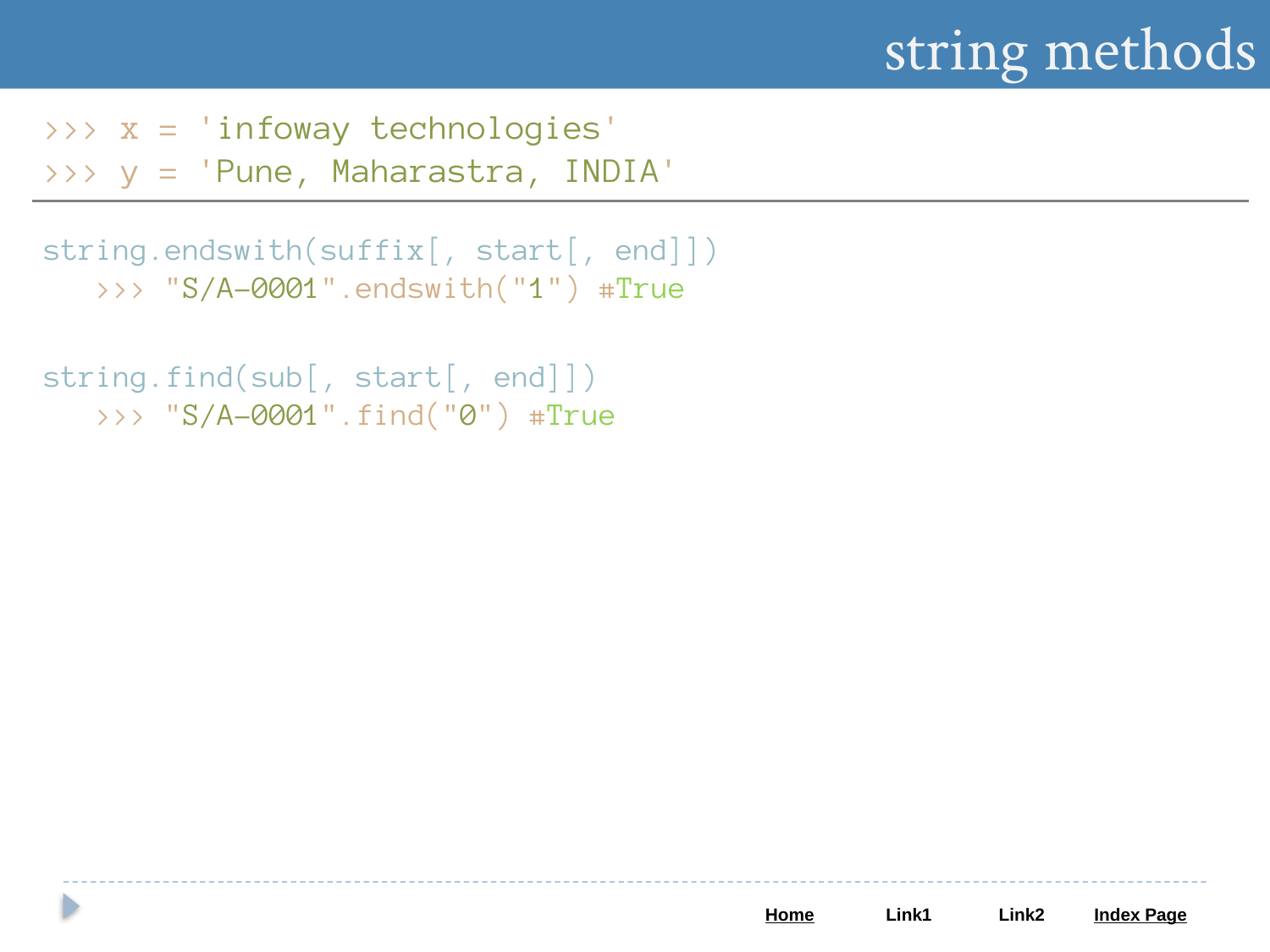

string methods
>>> x = 'infoway technologies'
>>> y = 'Pune, Maharastra, INDIA'
string.endswith(suffix[, start[, end]])
   >>> "S/A-0001".endswith("1") #True
string.find(sub[, start[, end]])
   >>> "S/A-0001".find("0") #True